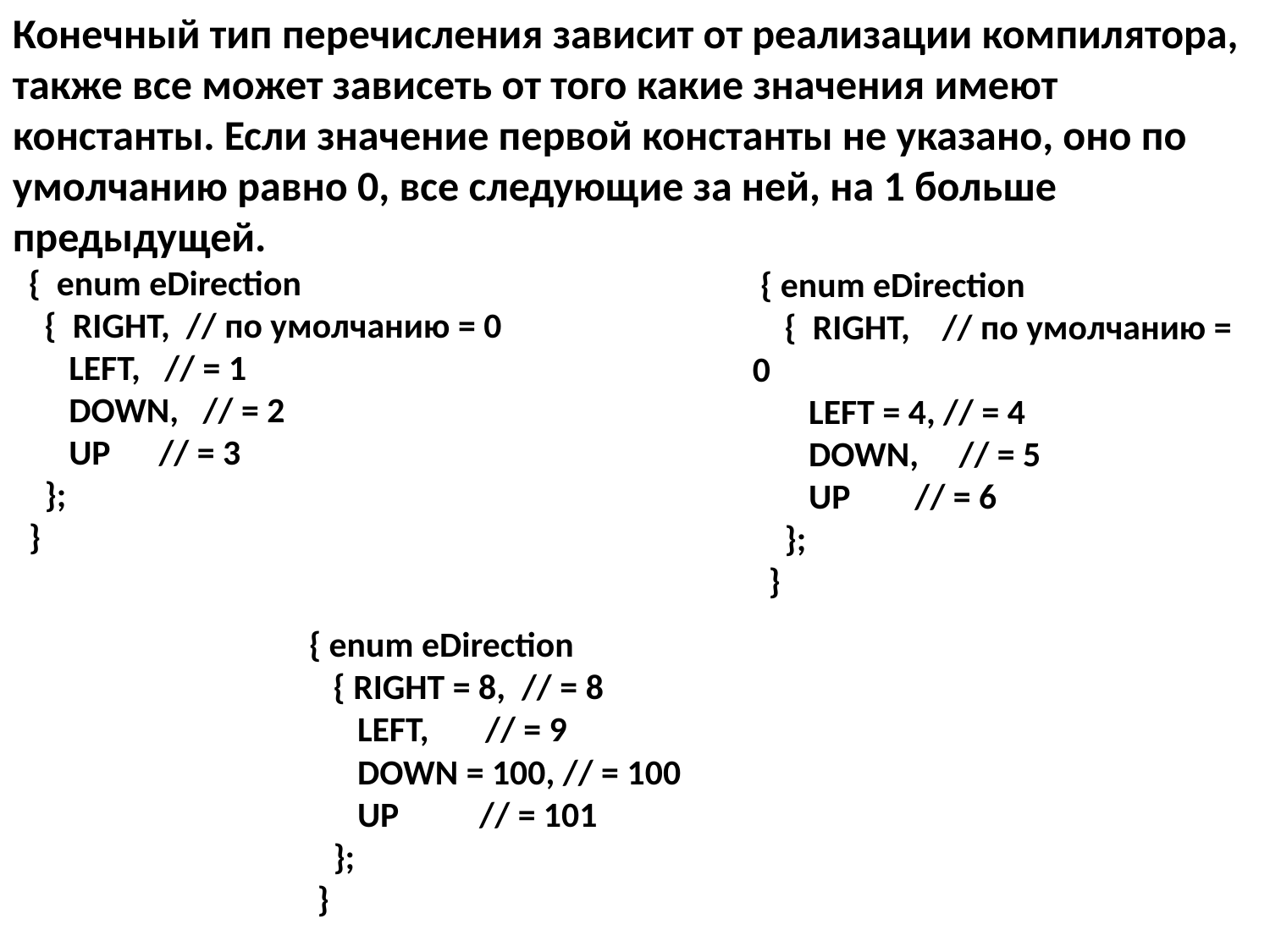

Конечный тип перечисления зависит от реализации компилятора, также все может зависеть от того какие значения имеют константы. Если значение первой константы не указано, оно по умолчанию равно 0, все следующие за ней, на 1 больше предыдущей.
  {  enum eDirection
    {  RIGHT,  // по умолчанию = 0
       LEFT,   // = 1
       DOWN,   // = 2
       UP      // = 3
    };
  }

 { enum eDirection
    {  RIGHT,    // по умолчанию = 0
       LEFT = 4, // = 4
       DOWN,     // = 5
       UP        // = 6
    };
  }
 { enum eDirection
    { RIGHT = 8,  // = 8
       LEFT,       // = 9
       DOWN = 100, // = 100
       UP          // = 101
    };
  }